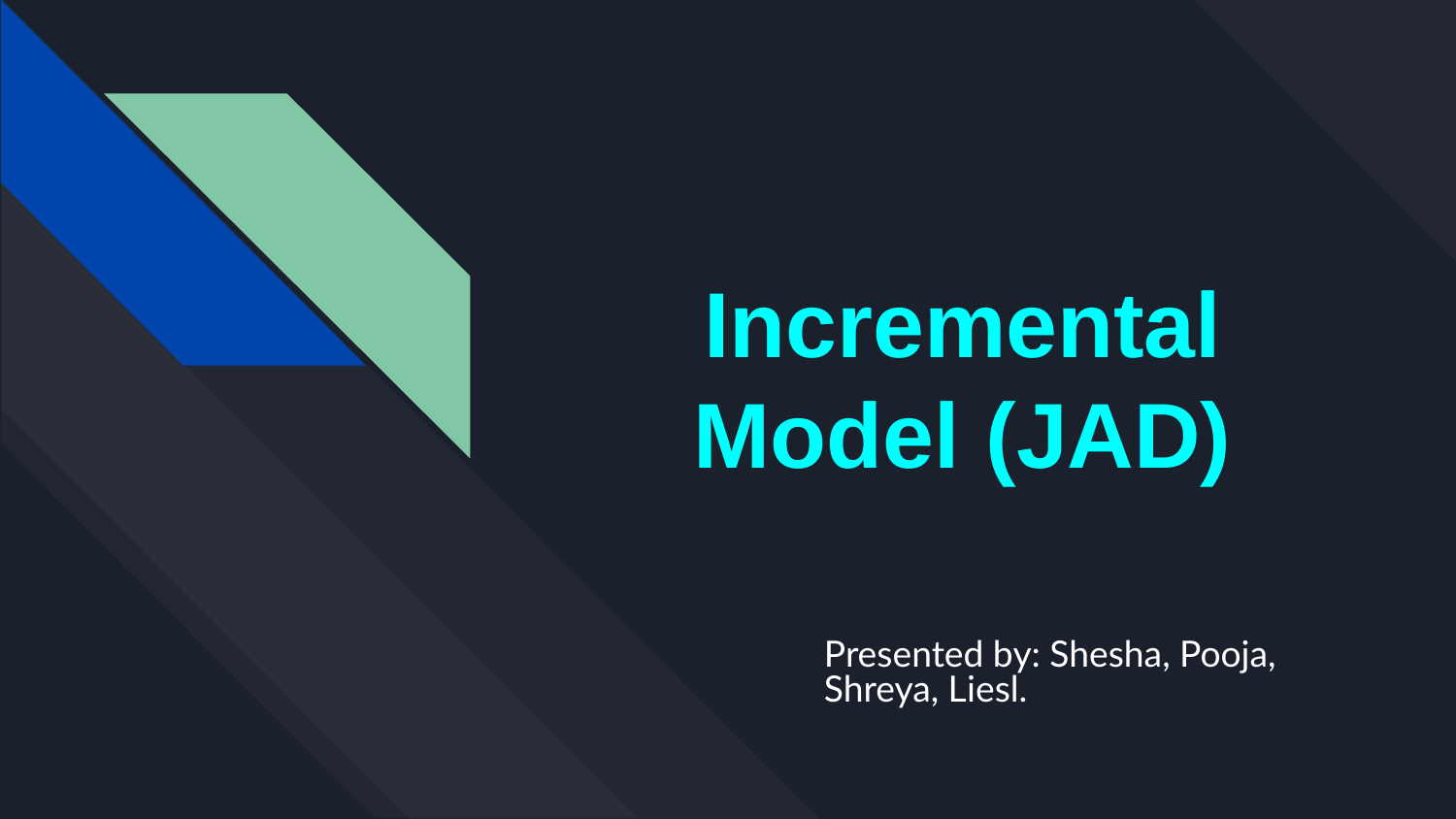

# Incremental Model (JAD)
Presented by: Shesha, Pooja, Shreya, Liesl.